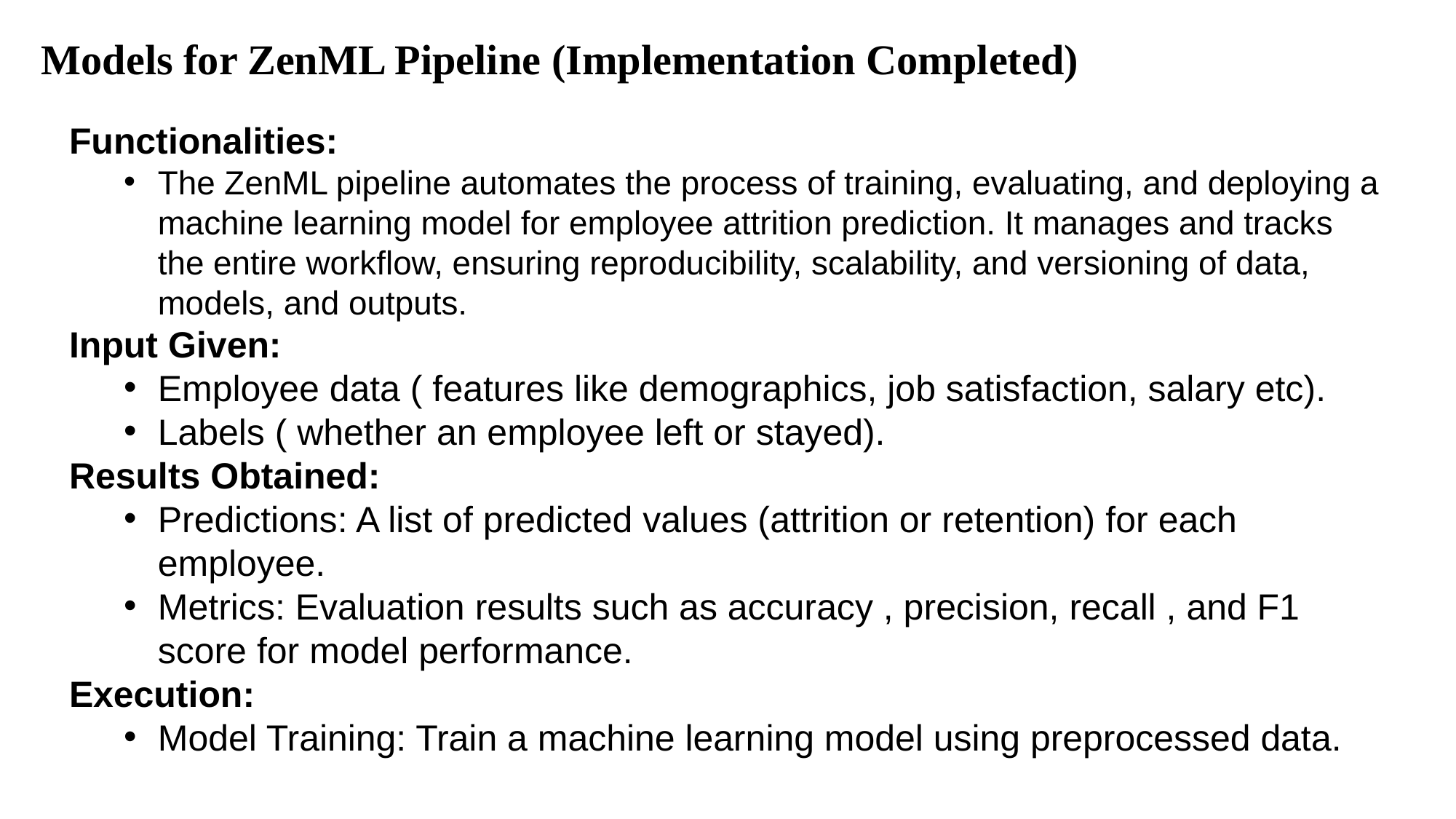

Models for ZenML Pipeline (Implementation Completed)
Functionalities:
The ZenML pipeline automates the process of training, evaluating, and deploying a machine learning model for employee attrition prediction. It manages and tracks the entire workflow, ensuring reproducibility, scalability, and versioning of data, models, and outputs.
Input Given:
Employee data ( features like demographics, job satisfaction, salary etc).
Labels ( whether an employee left or stayed).
Results Obtained:
Predictions: A list of predicted values (attrition or retention) for each employee.
Metrics: Evaluation results such as accuracy , precision, recall , and F1 score for model performance.
Execution:
Model Training: Train a machine learning model using preprocessed data.